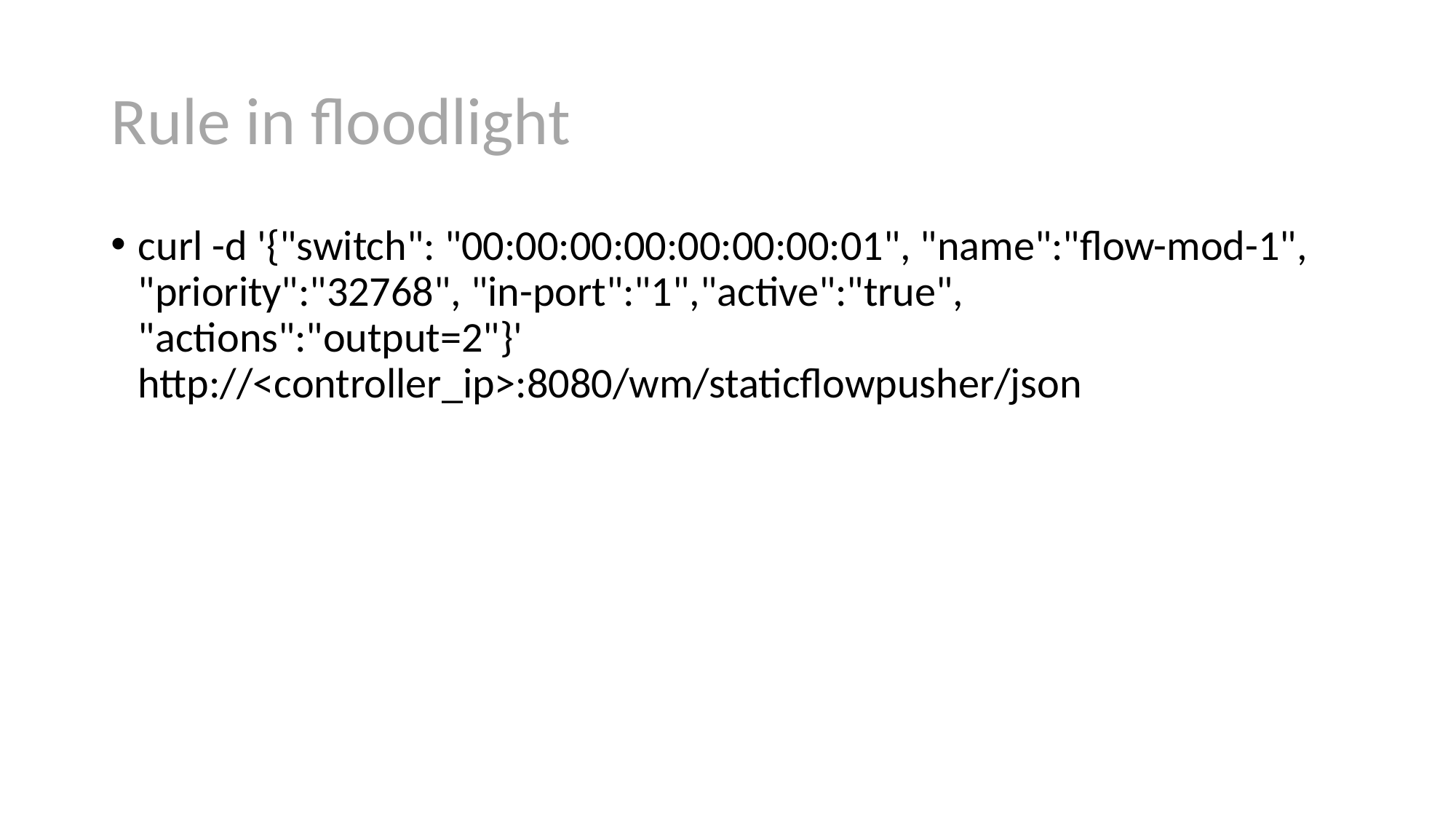

# Rule in floodlight
curl -d '{"switch": "00:00:00:00:00:00:00:01", "name":"flow-mod-1", "priority":"32768", "in-port":"1","active":"true", "actions":"output=2"}' http://<controller_ip>:8080/wm/staticflowpusher/json